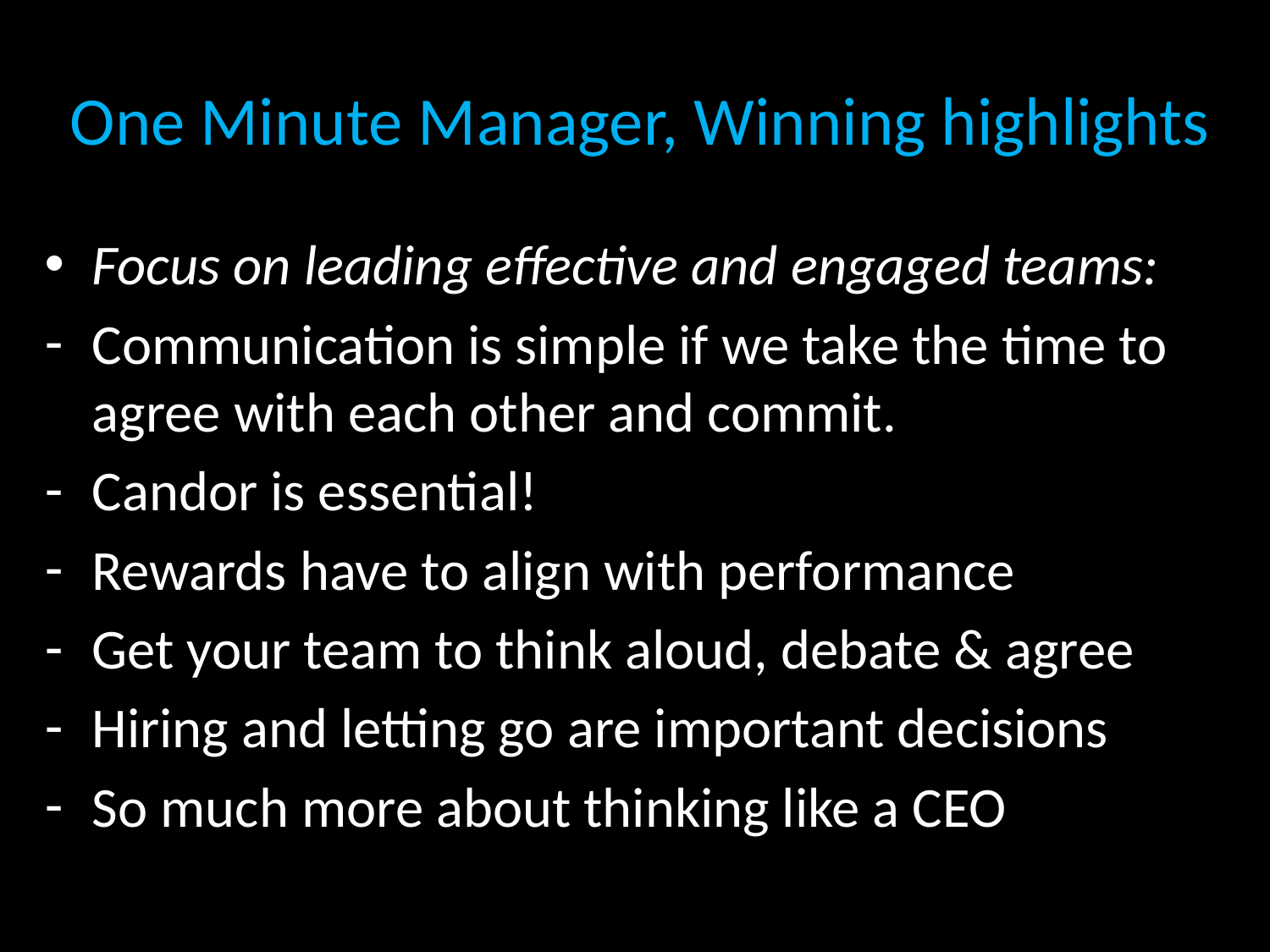

# One Minute Manager, Winning highlights
Focus on leading effective and engaged teams:
Communication is simple if we take the time to agree with each other and commit.
Candor is essential!
Rewards have to align with performance
Get your team to think aloud, debate & agree
Hiring and letting go are important decisions
So much more about thinking like a CEO